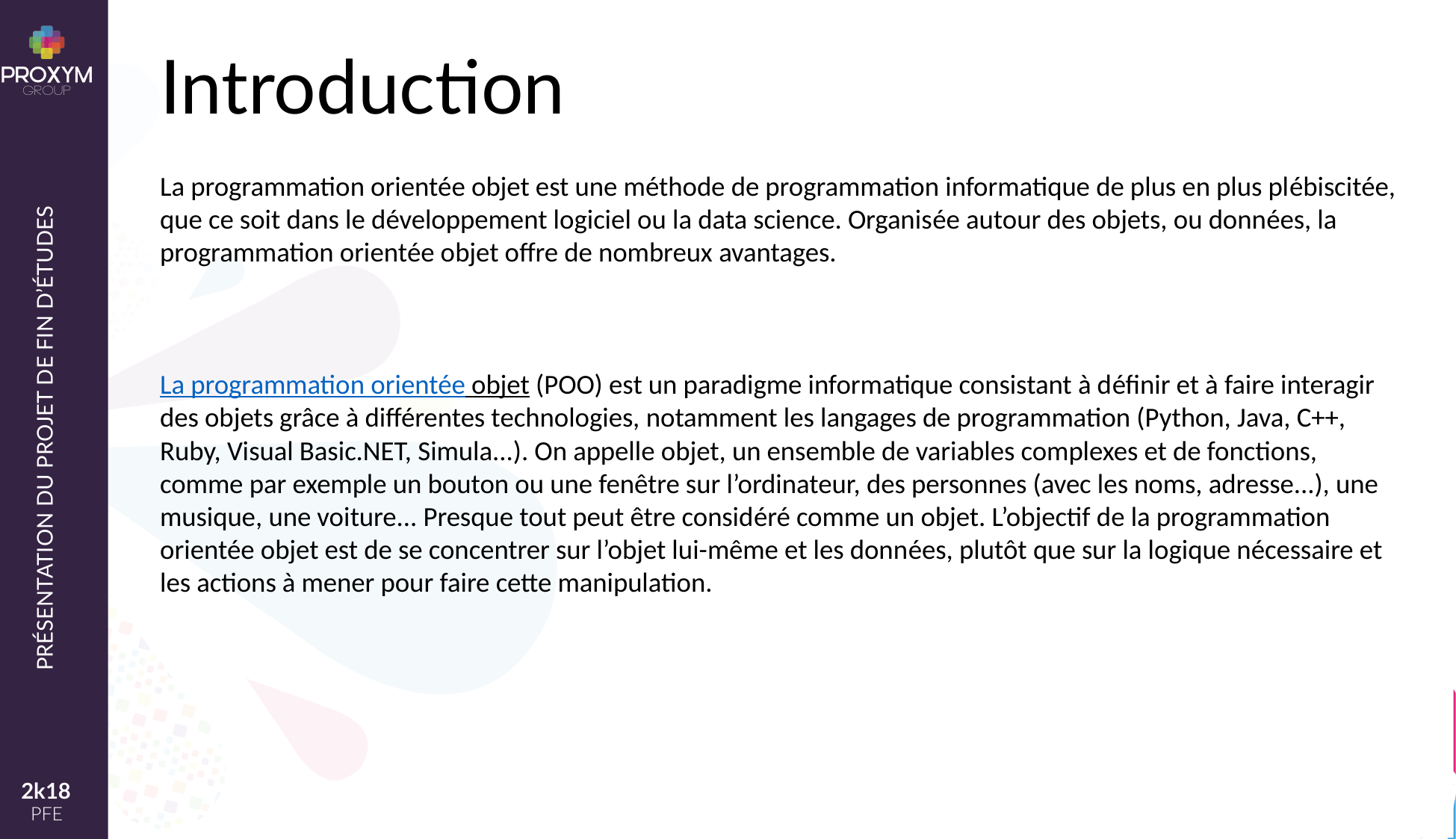

# Introduction
La programmation orientée objet est une méthode de programmation informatique de plus en plus plébiscitée, que ce soit dans le développement logiciel ou la data science. Organisée autour des objets, ou données, la programmation orientée objet offre de nombreux avantages.

La programmation orientée objet (POO) est un paradigme informatique consistant à définir et à faire interagir des objets grâce à différentes technologies, notamment les langages de programmation (Python, Java, C++, Ruby, Visual Basic.NET, Simula...). On appelle objet, un ensemble de variables complexes et de fonctions, comme par exemple un bouton ou une fenêtre sur l’ordinateur, des personnes (avec les noms, adresse...), une musique, une voiture... Presque tout peut être considéré comme un objet. L’objectif de la programmation orientée objet est de se concentrer sur l’objet lui-même et les données, plutôt que sur la logique nécessaire et les actions à mener pour faire cette manipulation.